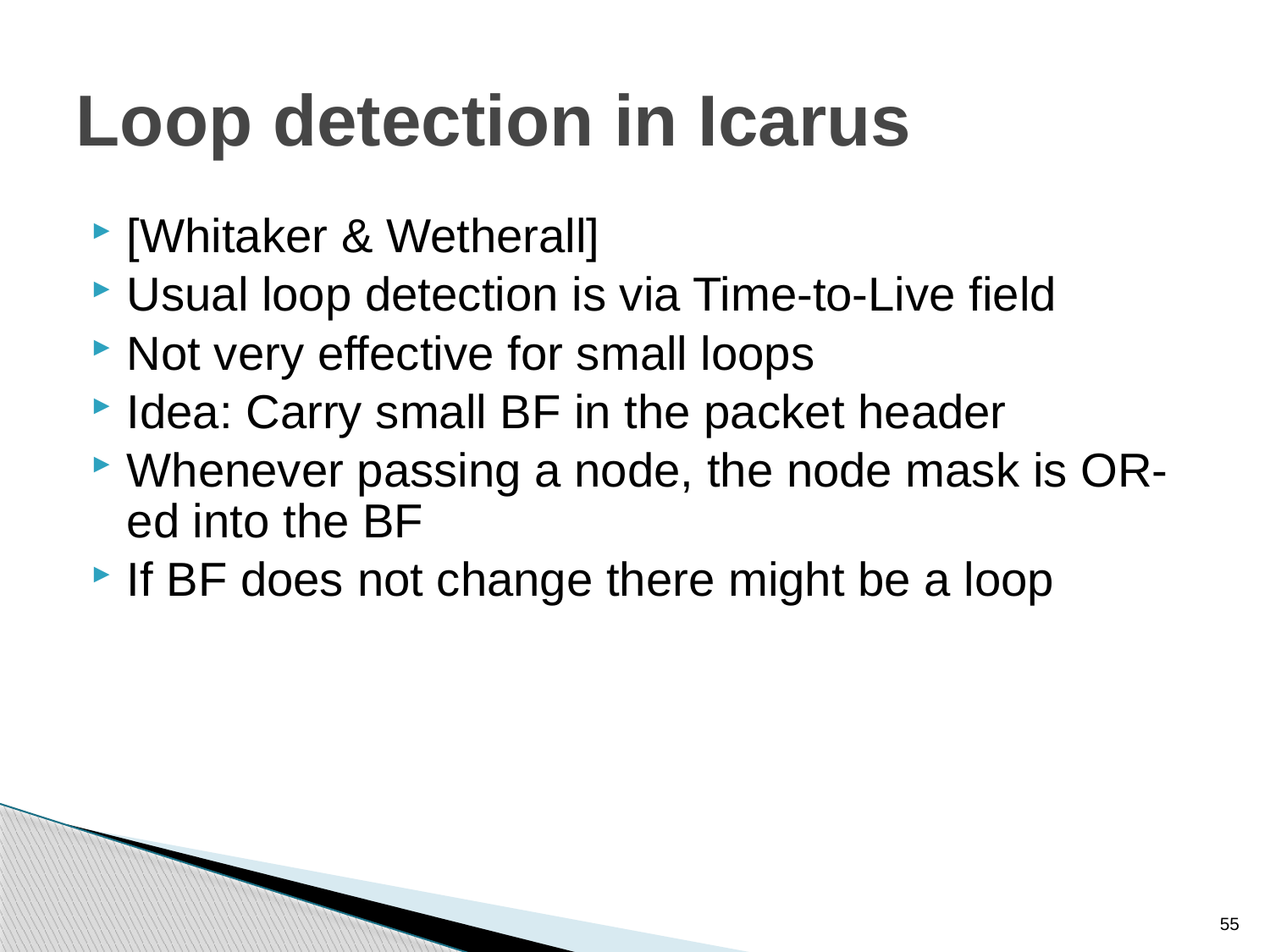

# Loop detection in Icarus
[Whitaker & Wetherall]
Usual loop detection is via Time-to-Live field
Not very effective for small loops
Idea: Carry small BF in the packet header
Whenever passing a node, the node mask is OR-ed into the BF
If BF does not change there might be a loop
55